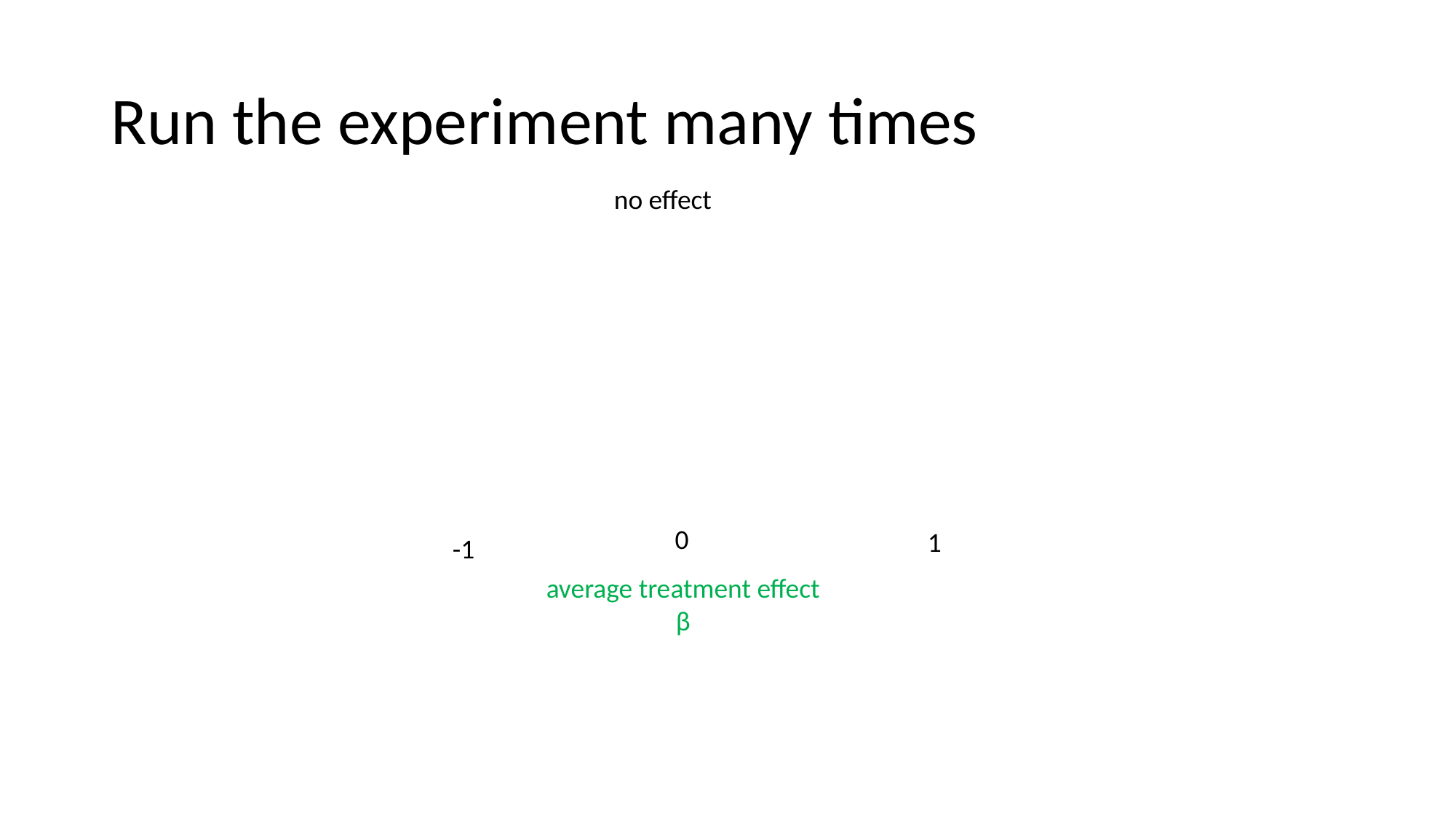

# Run the experiment many times
no effect
0
1
-1
average treatment effect
β